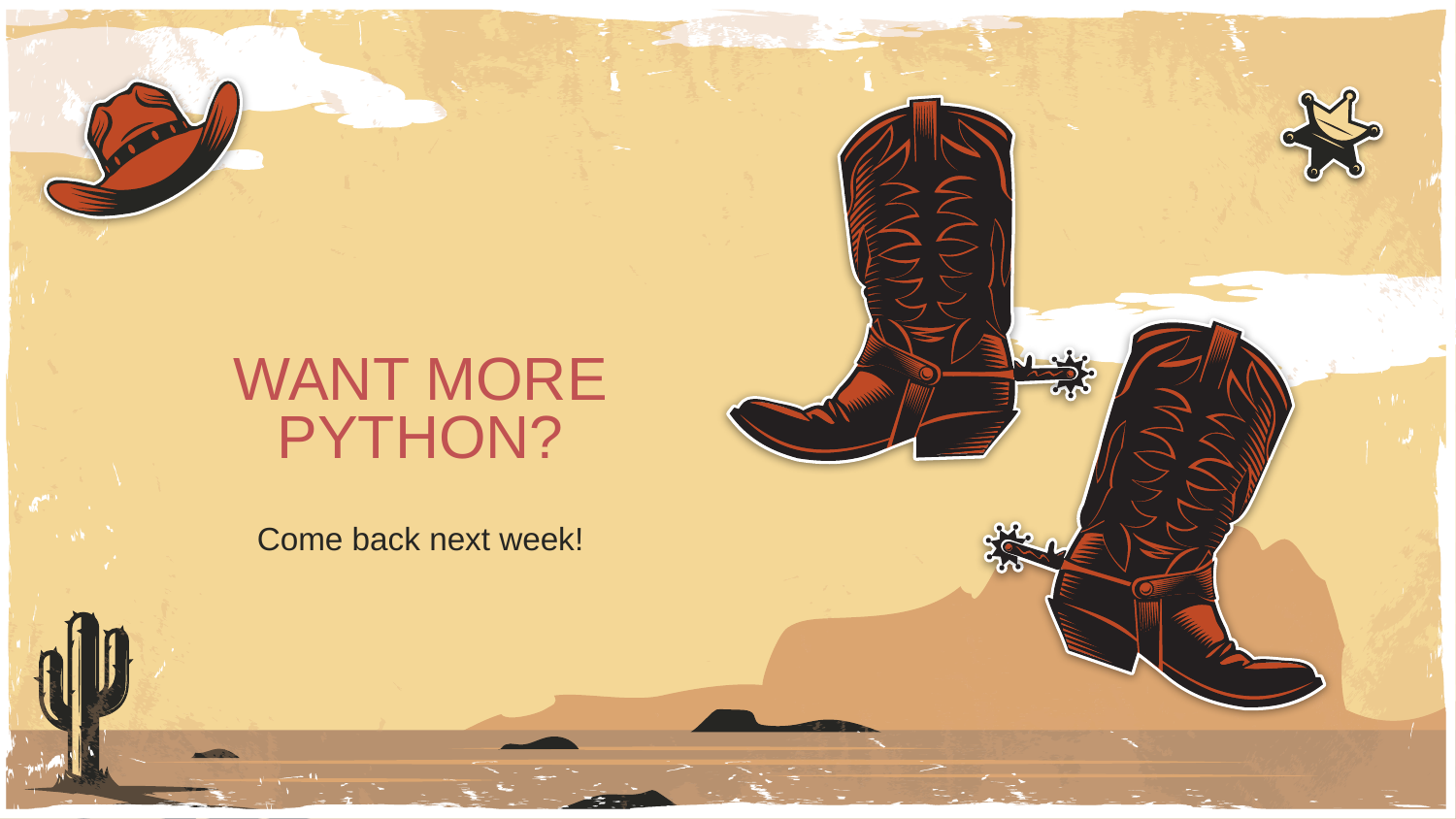

# WANT MORE PYTHON?
Come back next week!